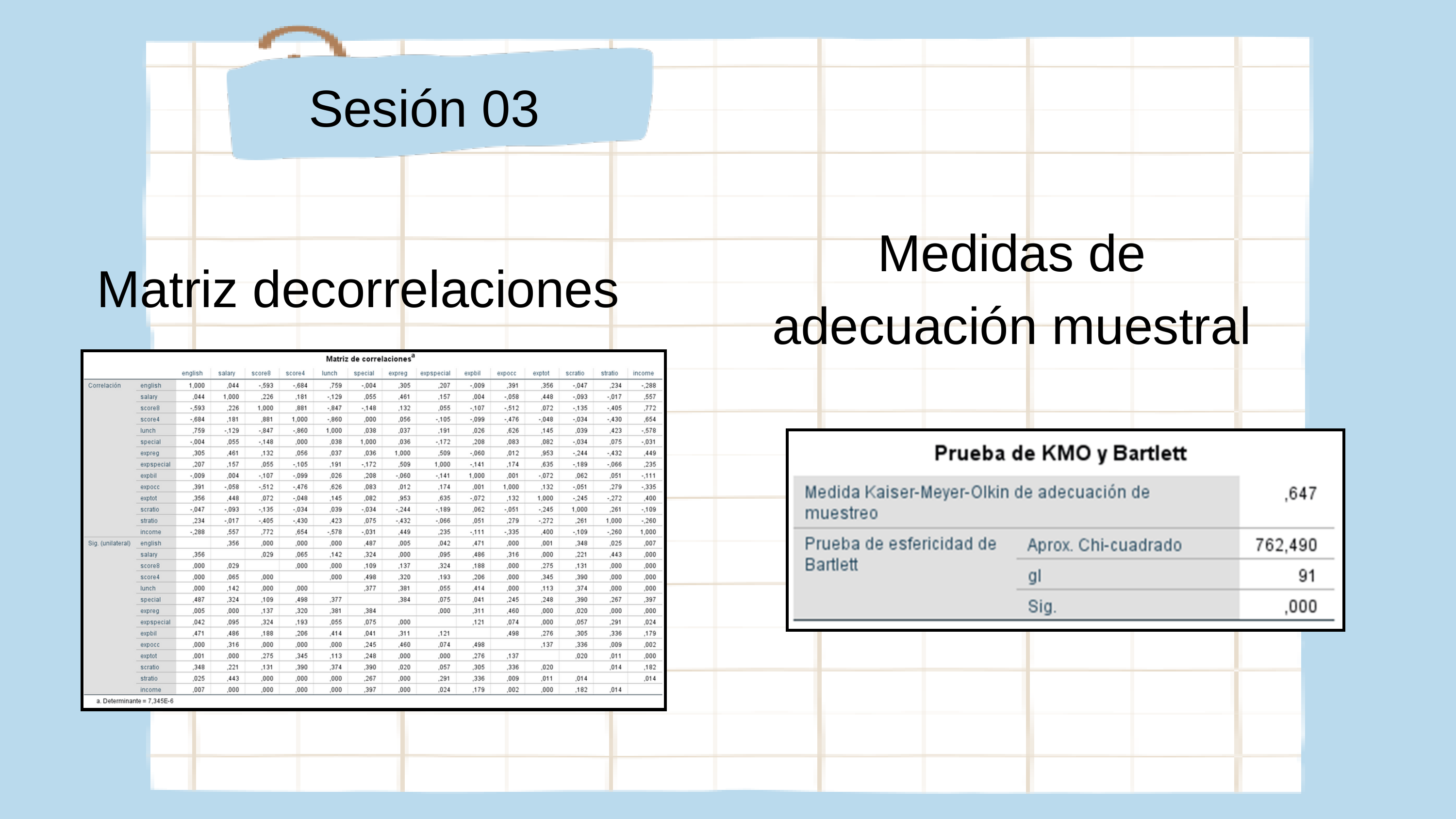

Sesión 03
Medidas de
adecuación muestral
Matriz decorrelaciones